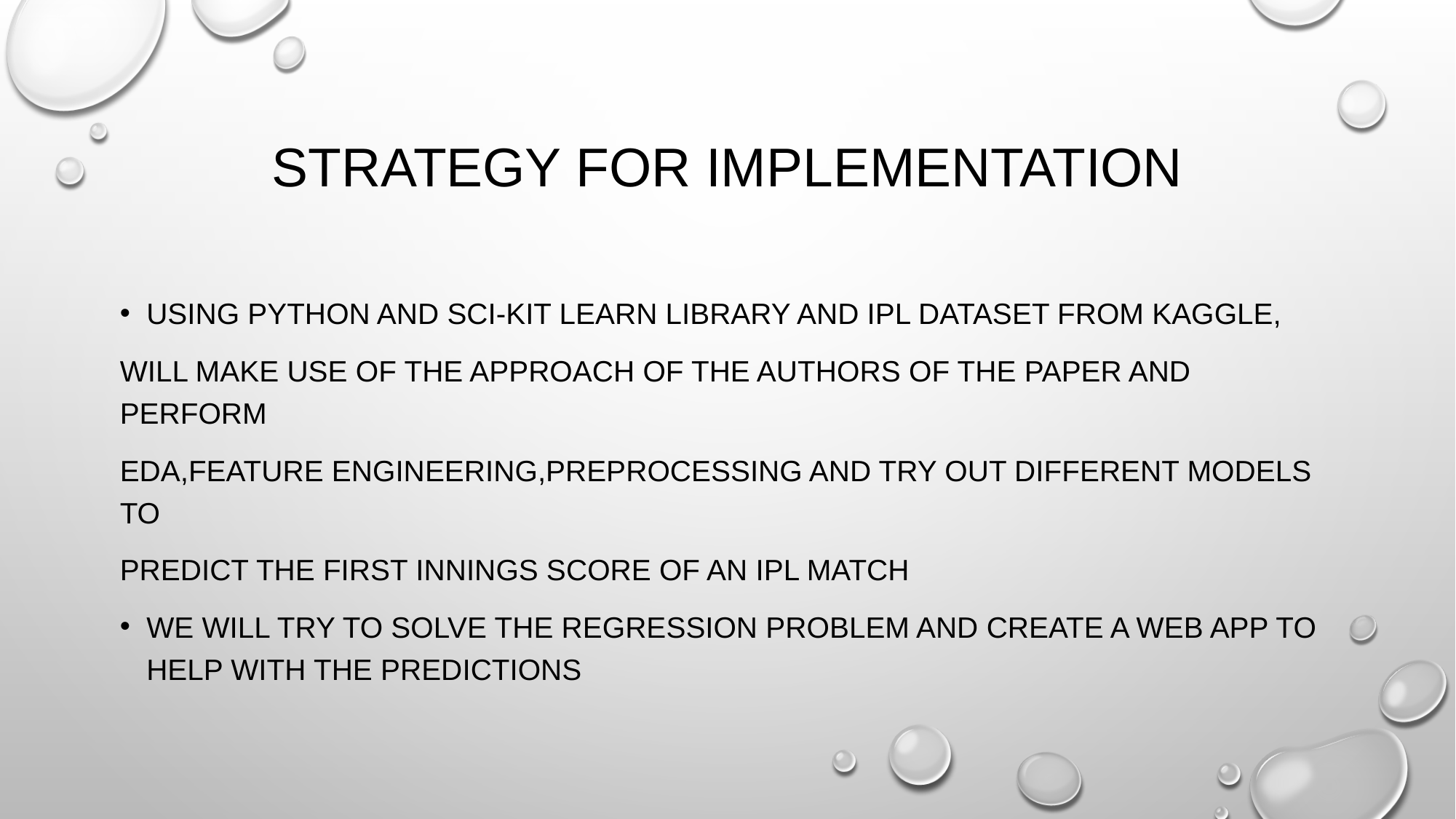

# Strategy For Implementation
Using Python and sci-kit learn library and IPL Dataset from Kaggle,
Will make use of the approach of the authors of the paper and perform
EDA,Feature Engineering,Preprocessing and try out different models to
predict THE FIRST INNINGS SCORE of an IPL match
We will try to solve the regression problem and create a web app to help with the predictions